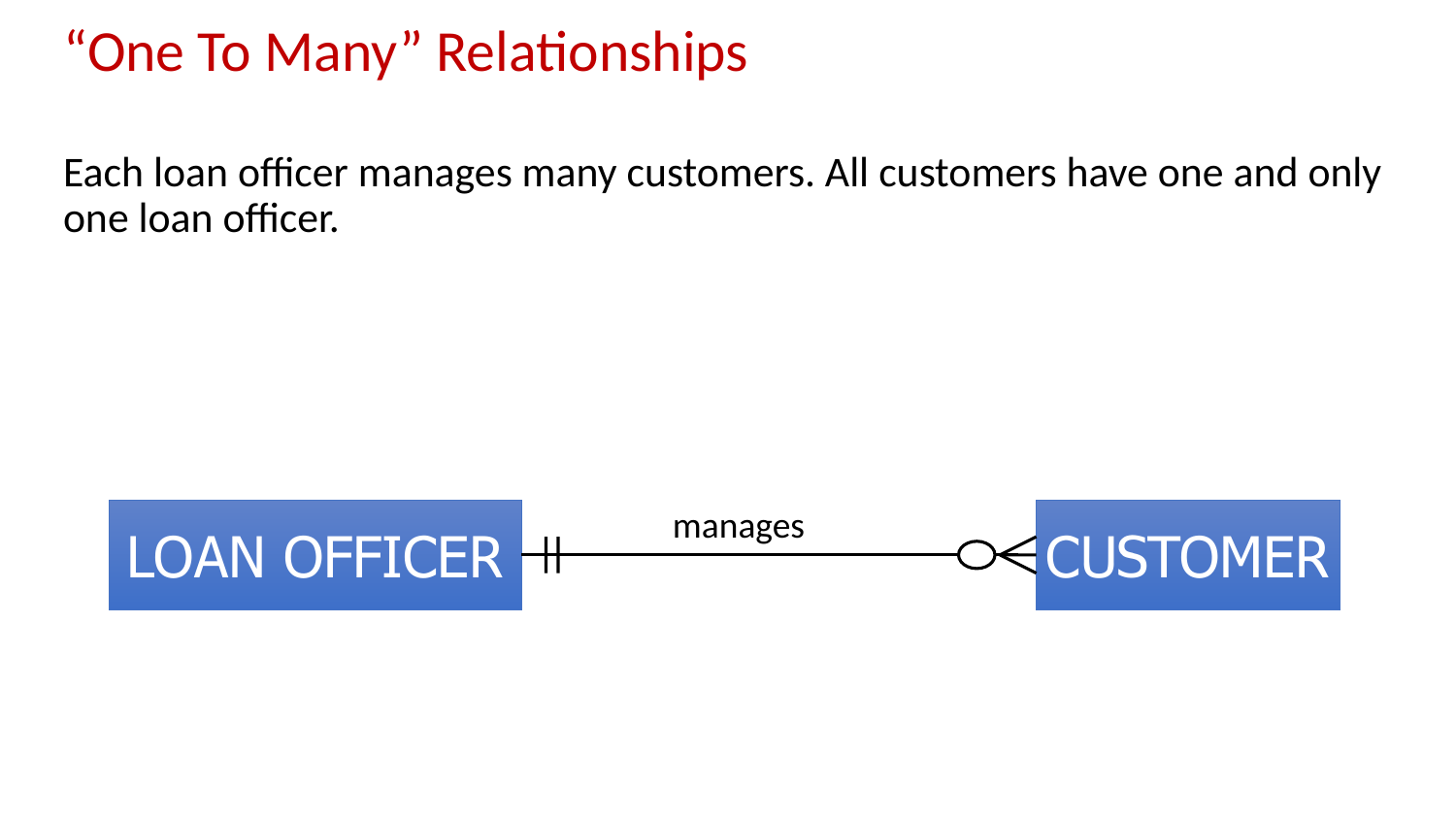

# “One To Many” Relationships
Each loan officer manages many customers. All customers have one and only one loan officer.
Loan officer
Customer
manages